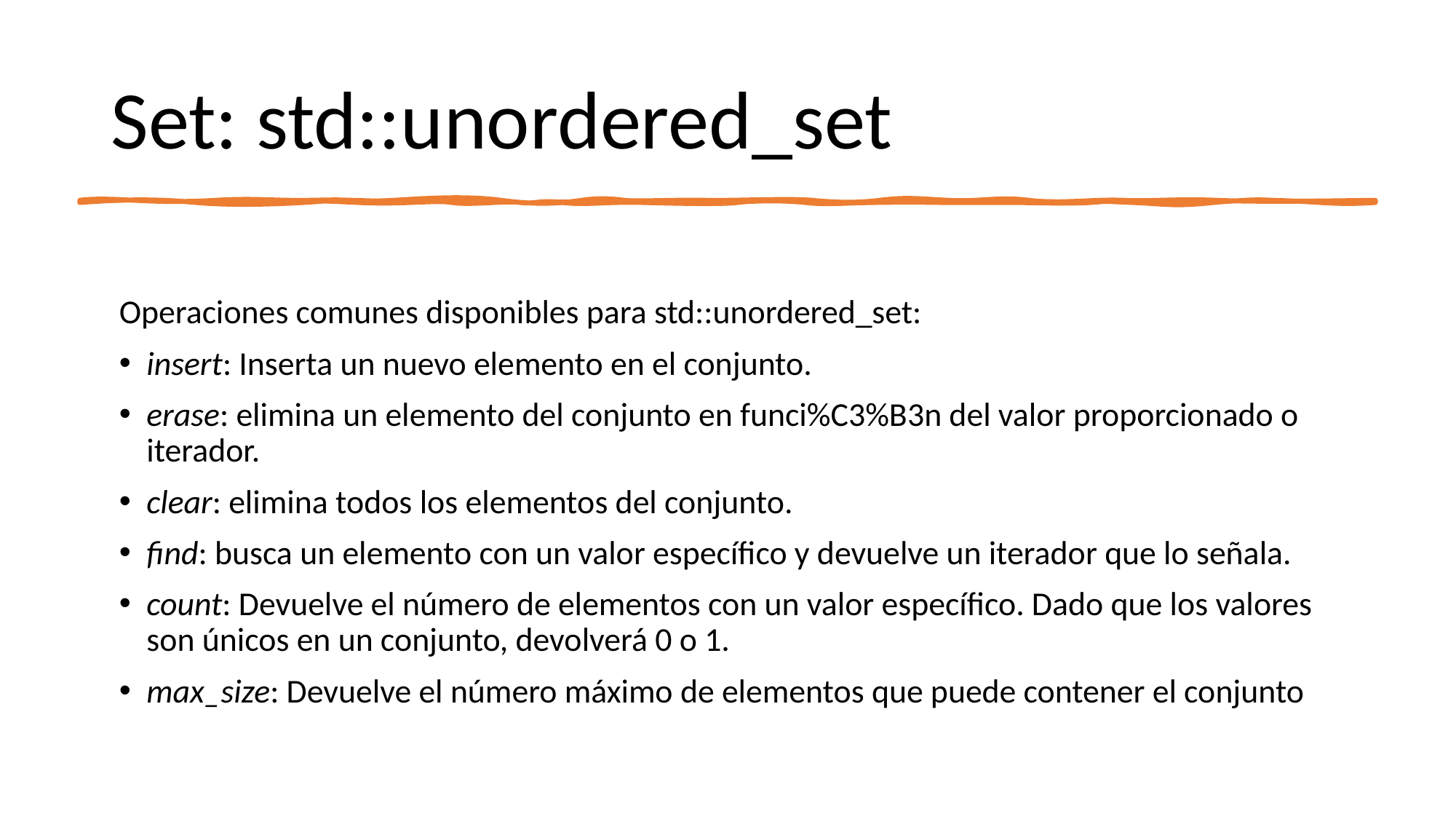

# Set: std::unordered_set

Operaciones comunes disponibles para std::unordered_set:
insert: Inserta un nuevo elemento en el conjunto.
erase: elimina un elemento del conjunto en funci%C3%B3n del valor proporcionado o iterador.
clear: elimina todos los elementos del conjunto.
find: busca un elemento con un valor específico y devuelve un iterador que lo señala.
count: Devuelve el número de elementos con un valor específico. Dado que los valores son únicos en un conjunto, devolverá 0 o 1.
max_size: Devuelve el número máximo de elementos que puede contener el conjunto